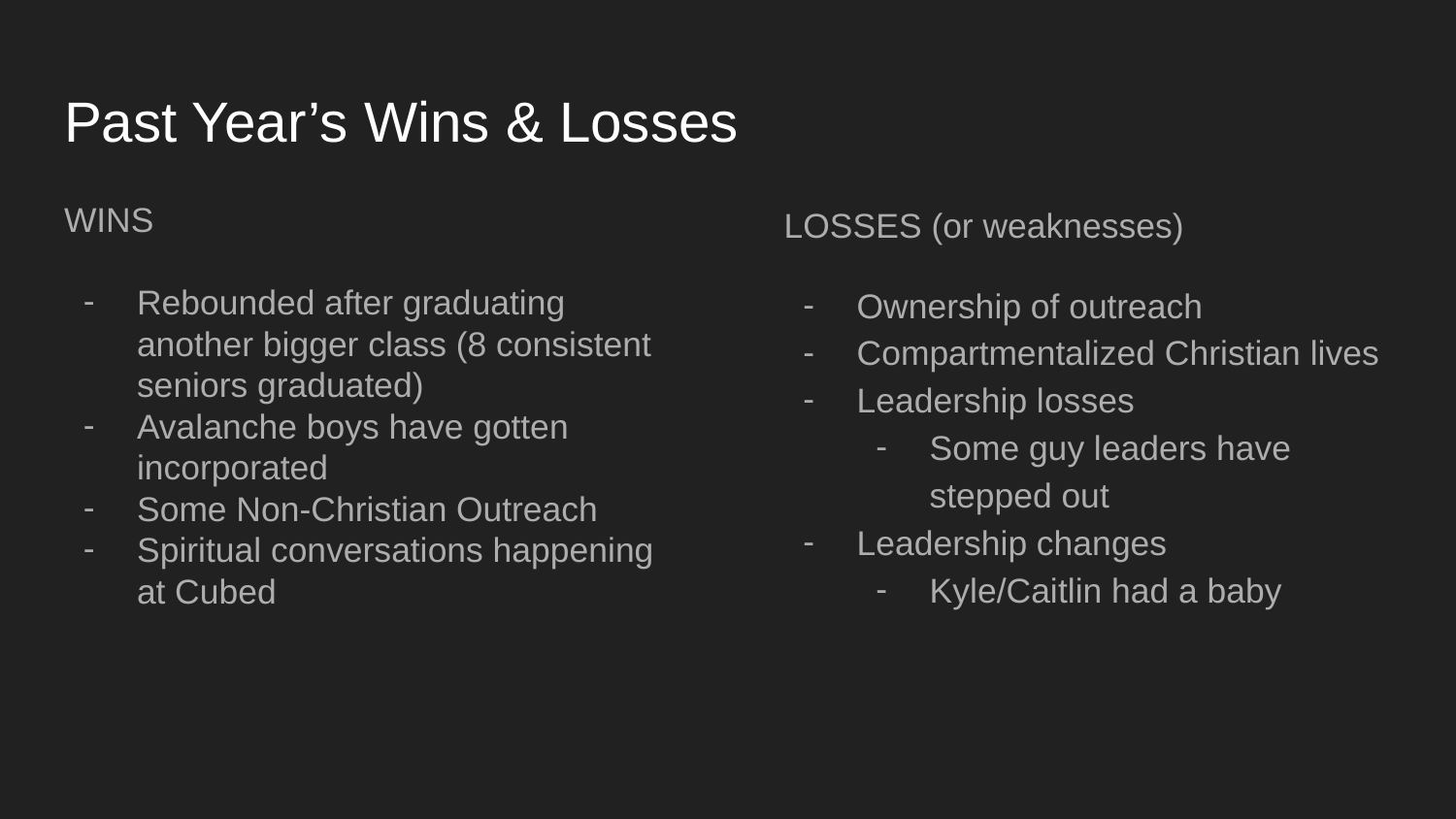

# Past Year’s Wins & Losses
WINS

Rebounded after graduating another bigger class (8 consistent seniors graduated)
Avalanche boys have gotten incorporated
Some Non-Christian Outreach
Spiritual conversations happening at Cubed

LOSSES (or weaknesses)
Ownership of outreach
Compartmentalized Christian lives
Leadership losses
Some guy leaders have stepped out
Leadership changes
Kyle/Caitlin had a baby